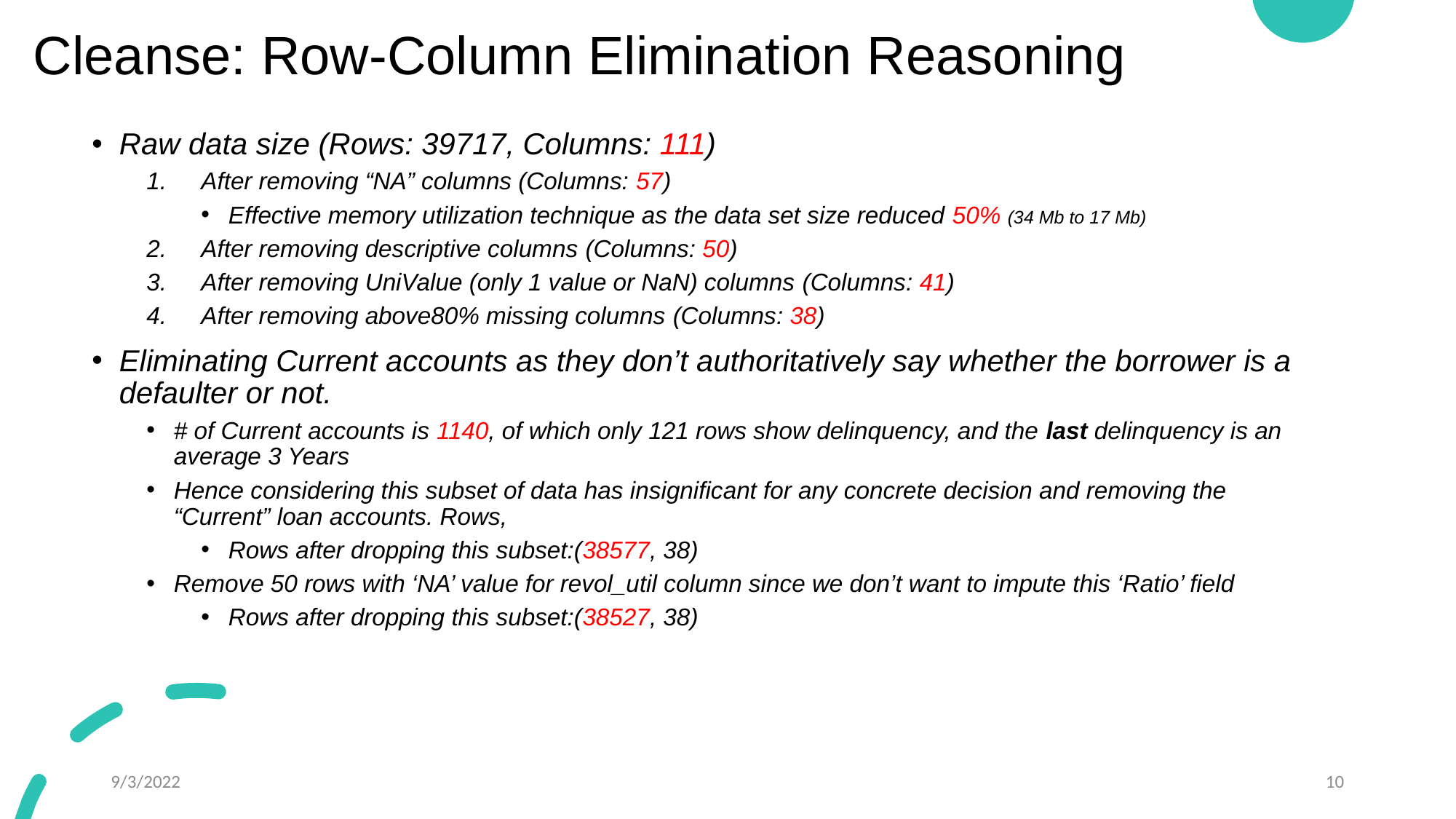

# Cleanse: Row-Column Elimination Reasoning
Raw data size (Rows: 39717, Columns: 111)
After removing “NA” columns (Columns: 57)
Effective memory utilization technique as the data set size reduced 50% (34 Mb to 17 Mb)
After removing descriptive columns (Columns: 50)
After removing UniValue (only 1 value or NaN) columns (Columns: 41)
After removing above80% missing columns (Columns: 38)
Eliminating Current accounts as they don’t authoritatively say whether the borrower is a defaulter or not.
# of Current accounts is 1140, of which only 121 rows show delinquency, and the last delinquency is an average 3 Years
Hence considering this subset of data has insignificant for any concrete decision and removing the “Current” loan accounts. Rows,
Rows after dropping this subset:(38577, 38)
Remove 50 rows with ‘NA’ value for revol_util column since we don’t want to impute this ‘Ratio’ field
Rows after dropping this subset:(38527, 38)

9/3/2022
10